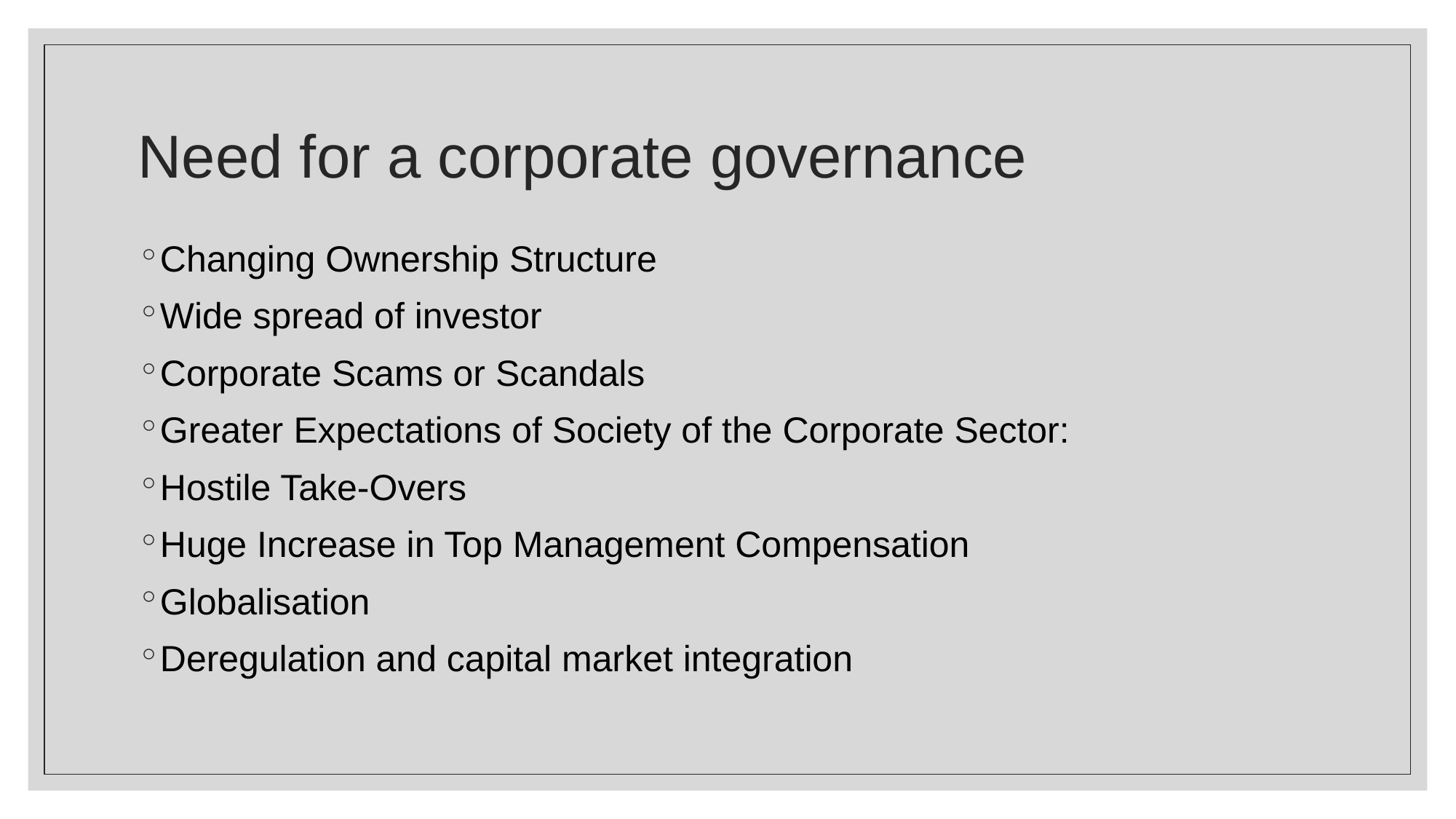

# Need for a corporate governance
Changing Ownership Structure
Wide spread of investor
Corporate Scams or Scandals
Greater Expectations of Society of the Corporate Sector:
Hostile Take-Overs
Huge Increase in Top Management Compensation
Globalisation
Deregulation and capital market integration